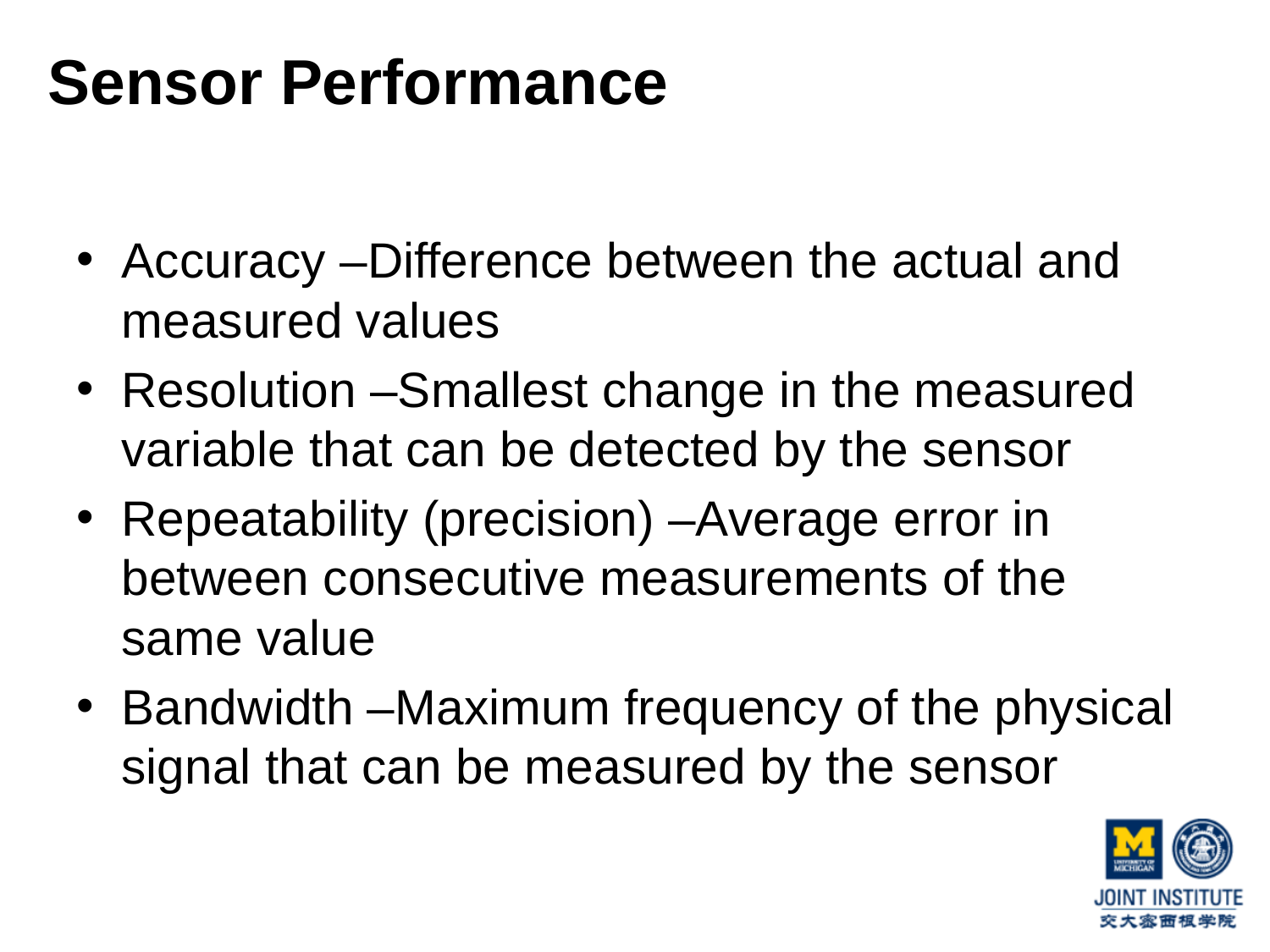

# Sensor Performance
Accuracy –Difference between the actual and measured values
Resolution –Smallest change in the measured variable that can be detected by the sensor
Repeatability (precision) –Average error in between consecutive measurements of the same value
Bandwidth –Maximum frequency of the physical signal that can be measured by the sensor